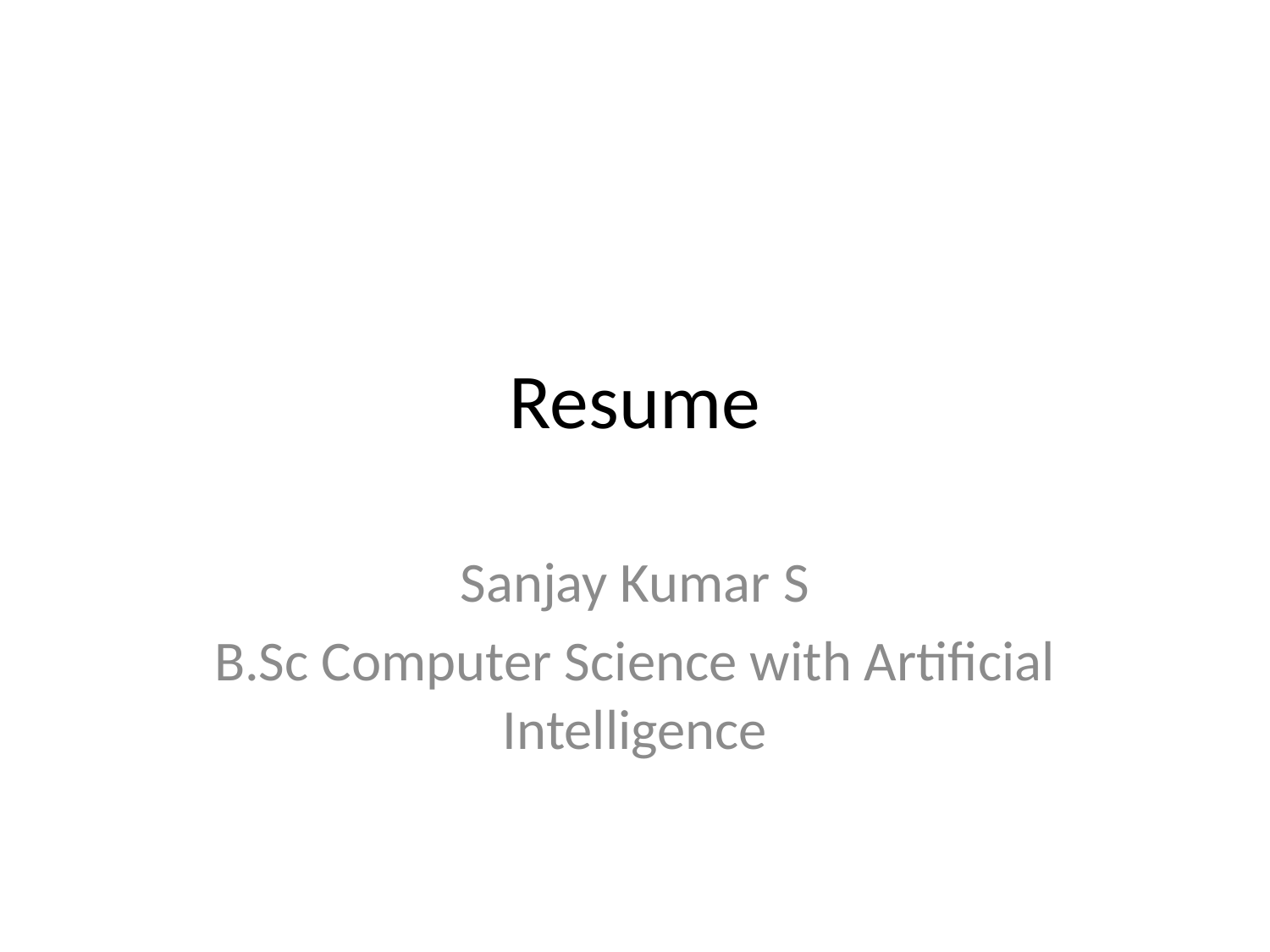

# Resume
Sanjay Kumar S
B.Sc Computer Science with Artificial Intelligence